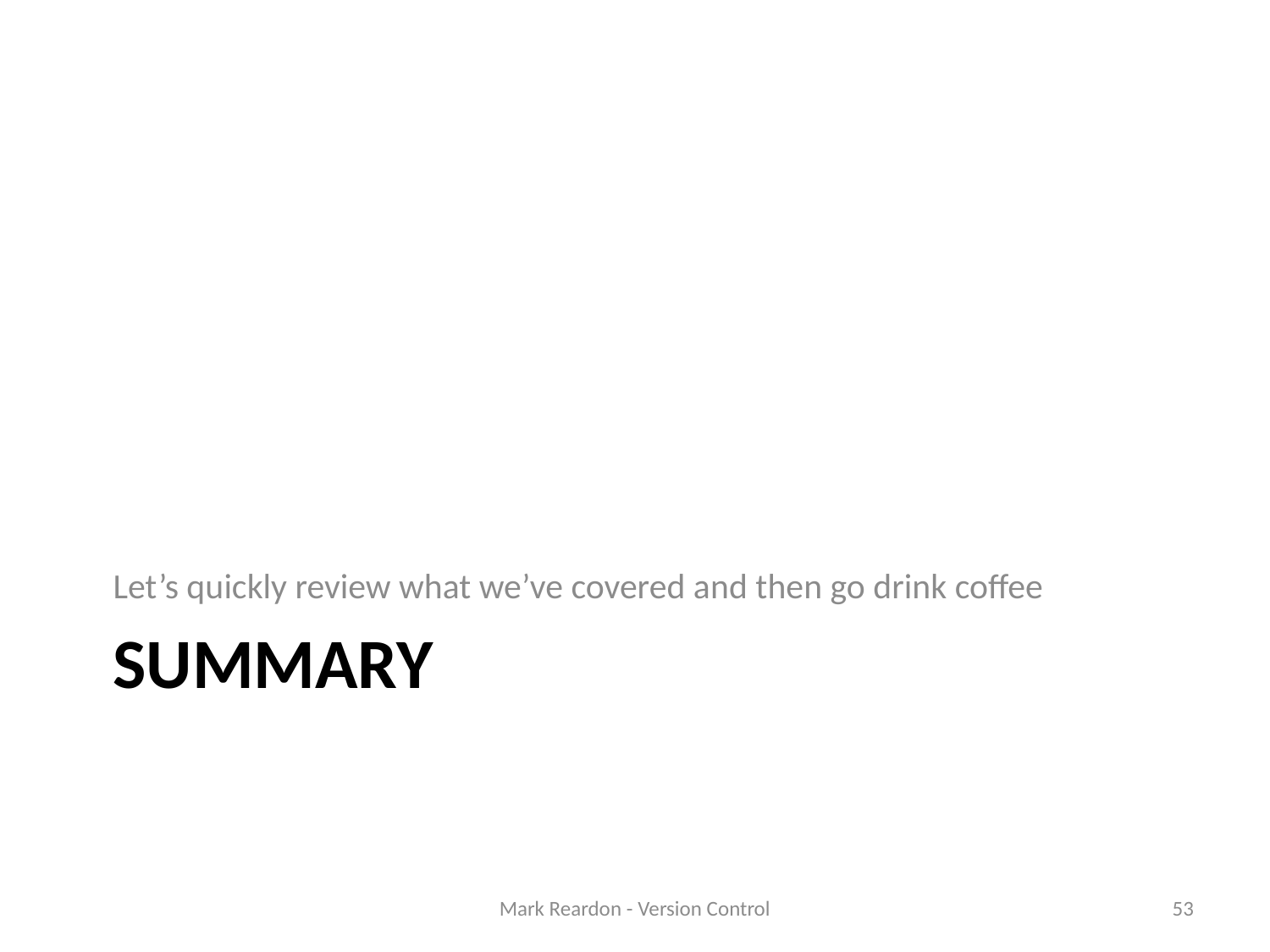

Let’s quickly review what we’ve covered and then go drink coffee
# Summary
Mark Reardon - Version Control
53